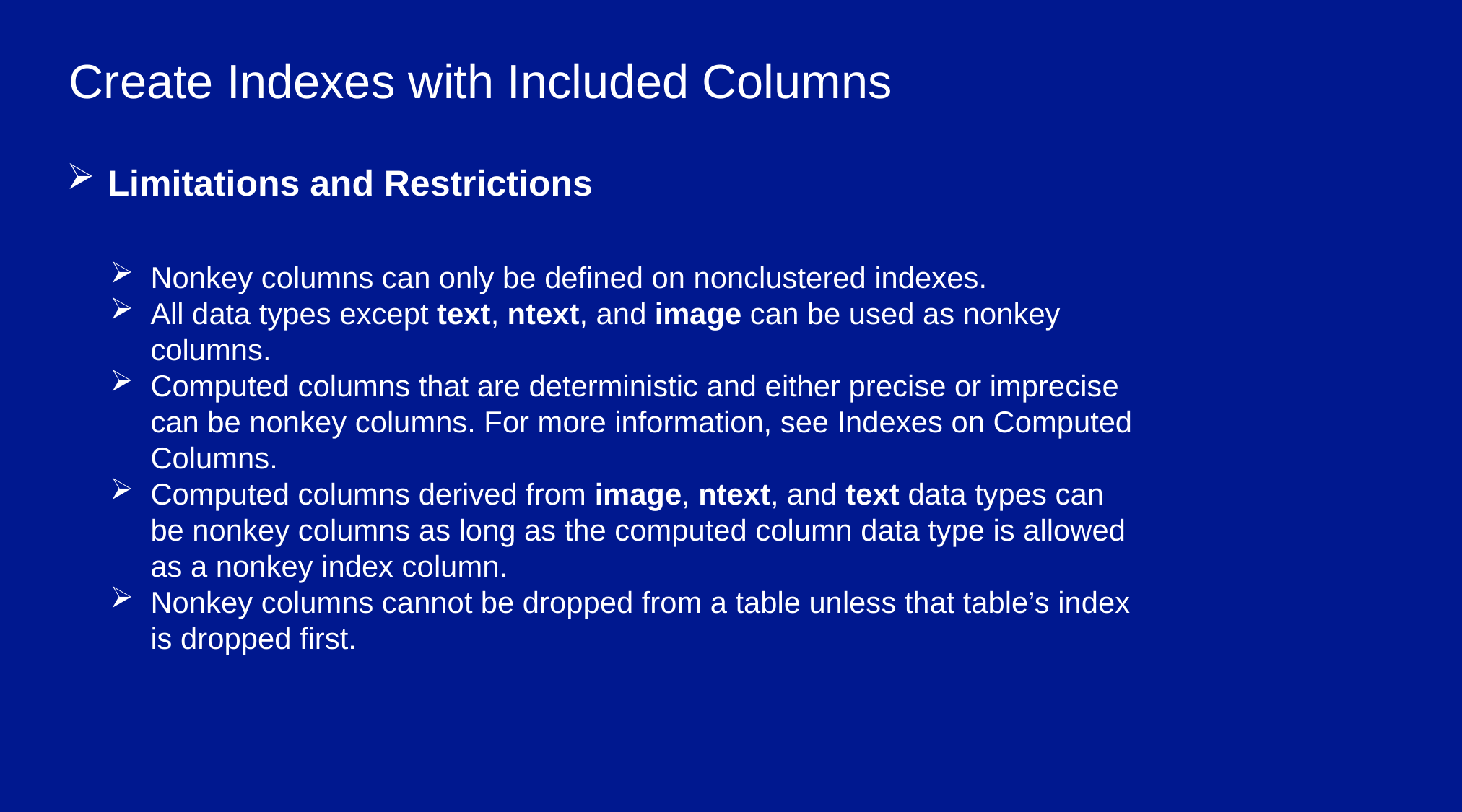

Create Indexes with Included Columns
Limitations and Restrictions
Nonkey columns can only be defined on nonclustered indexes.
All data types except text, ntext, and image can be used as nonkey columns.
Computed columns that are deterministic and either precise or imprecise can be nonkey columns. For more information, see Indexes on Computed Columns.
Computed columns derived from image, ntext, and text data types can be nonkey columns as long as the computed column data type is allowed as a nonkey index column.
Nonkey columns cannot be dropped from a table unless that table’s index is dropped first.